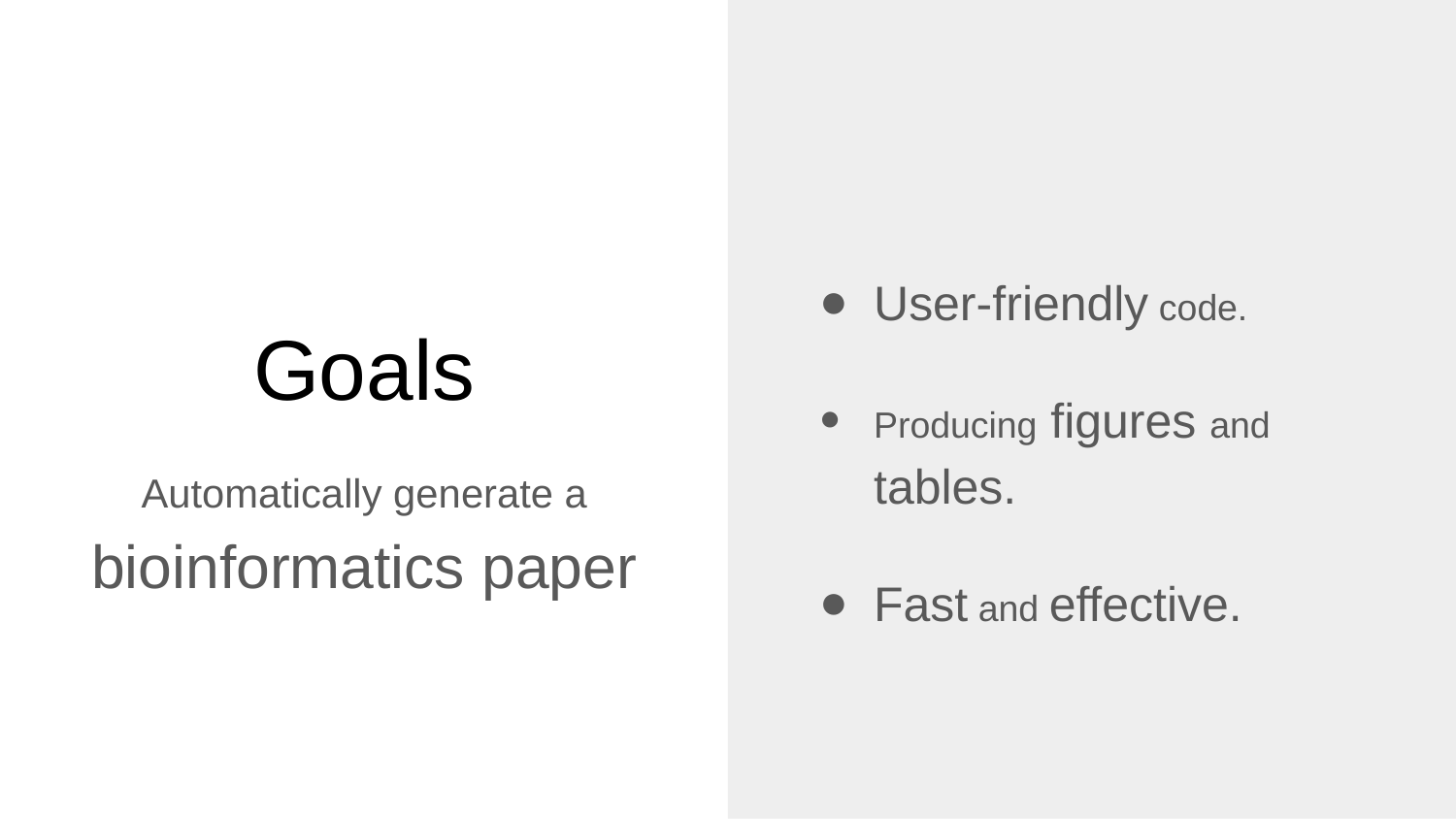

User-friendly code.
Producing figures and tables.
Fast and effective.
# Goals
Automatically generate a bioinformatics paper